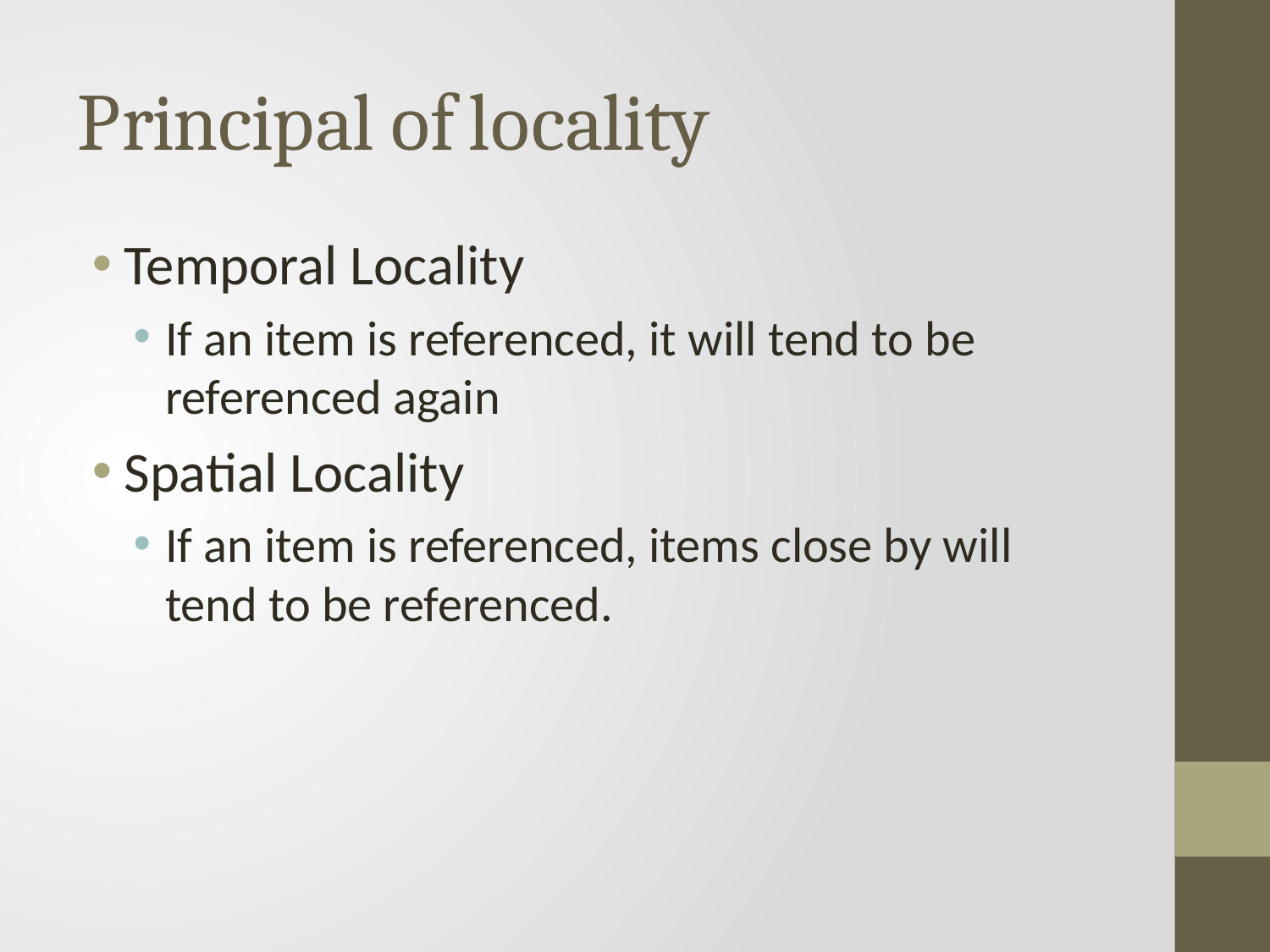

# Principal of locality
Temporal Locality
If an item is referenced, it will tend to be referenced again
Spatial Locality
If an item is referenced, items close by will tend to be referenced.